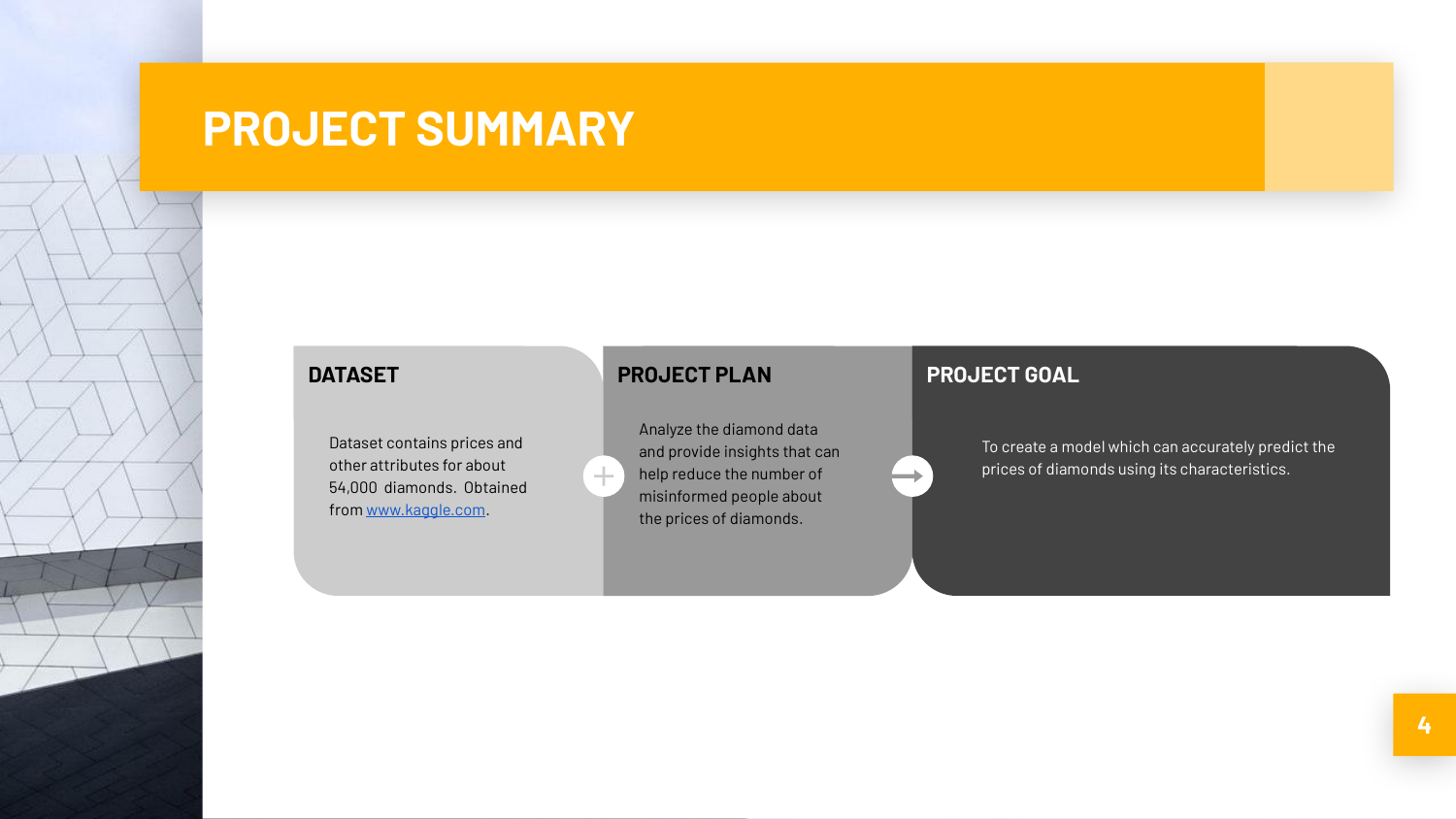

# PROJECT SUMMARY

DATASET
Dataset contains prices and other attributes for about 54,000  diamonds.  Obtained from www.kaggle.com.

PROJECT PLAN
Analyze the diamond data and provide insights that can help reduce the number of  misinformed people about the prices of diamonds.

PROJECT GOAL
To create a model which can accurately predict the prices of diamonds using its characteristics.

4